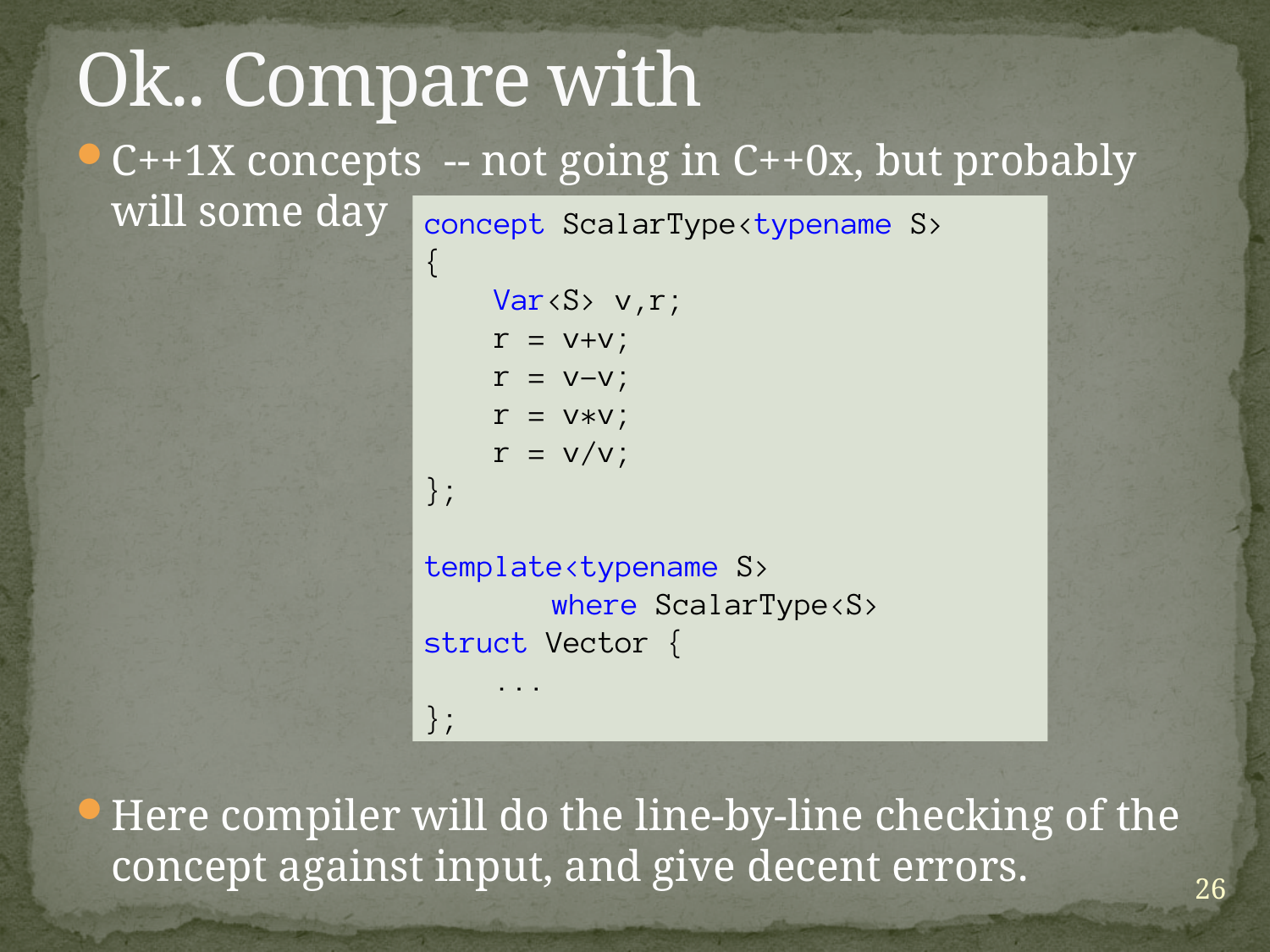

# Ok.. Compare with
C++1X concepts  -- not going in C++0x, but probably will some day

Here compiler will do the line-by-line checking of the concept against input, and give decent errors.
concept ScalarType<typename S>
{
    Var<S> v,r;
    r = v+v;
    r = v-v;
    r = v*v;
    r = v/v;
};

template<typename S>
	where ScalarType<S>
struct Vector {
    ...
};
26